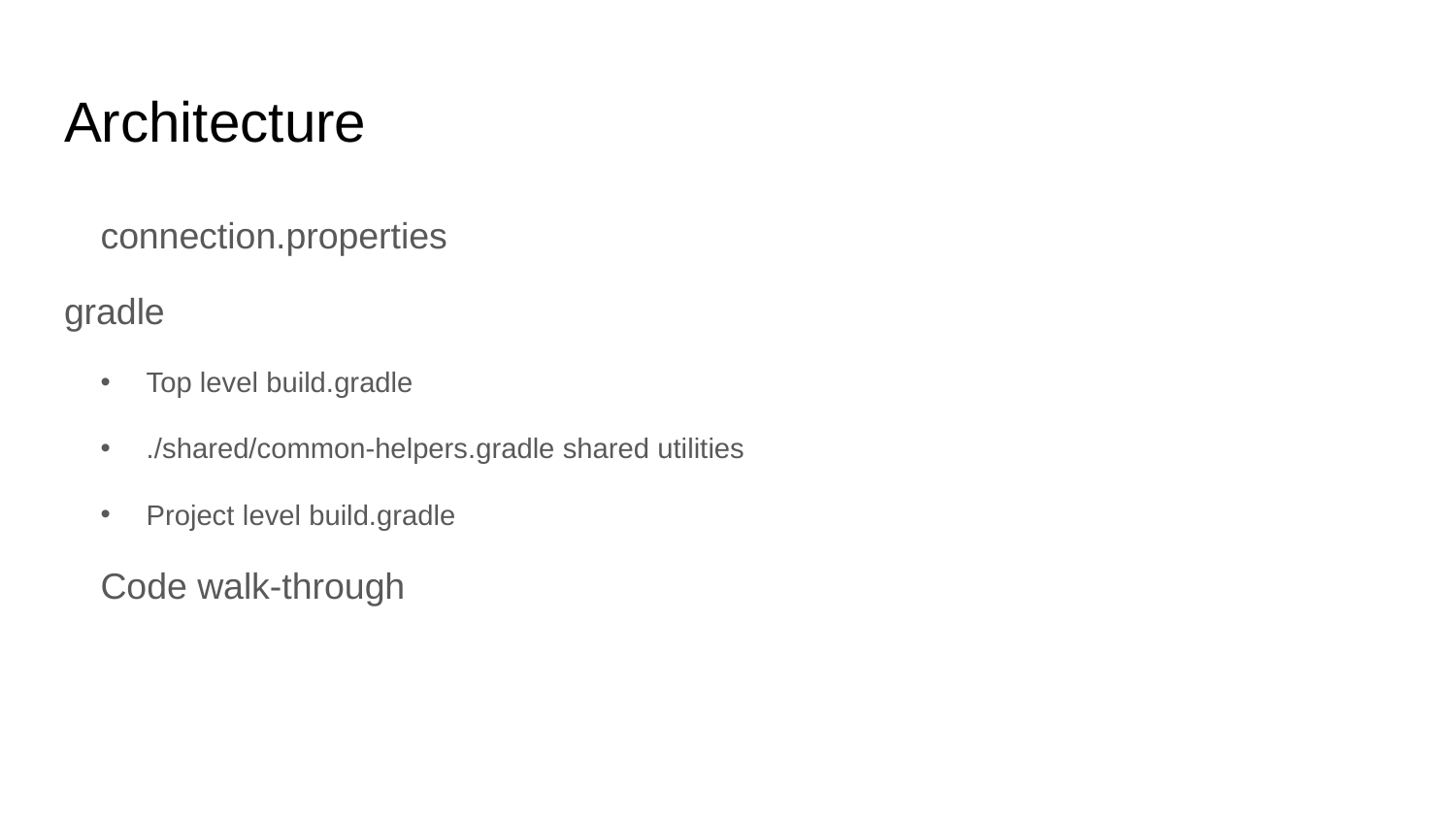

# Architecture
connection.properties
gradle
Top level build.gradle
./shared/common-helpers.gradle shared utilities
Project level build.gradle
Code walk-through